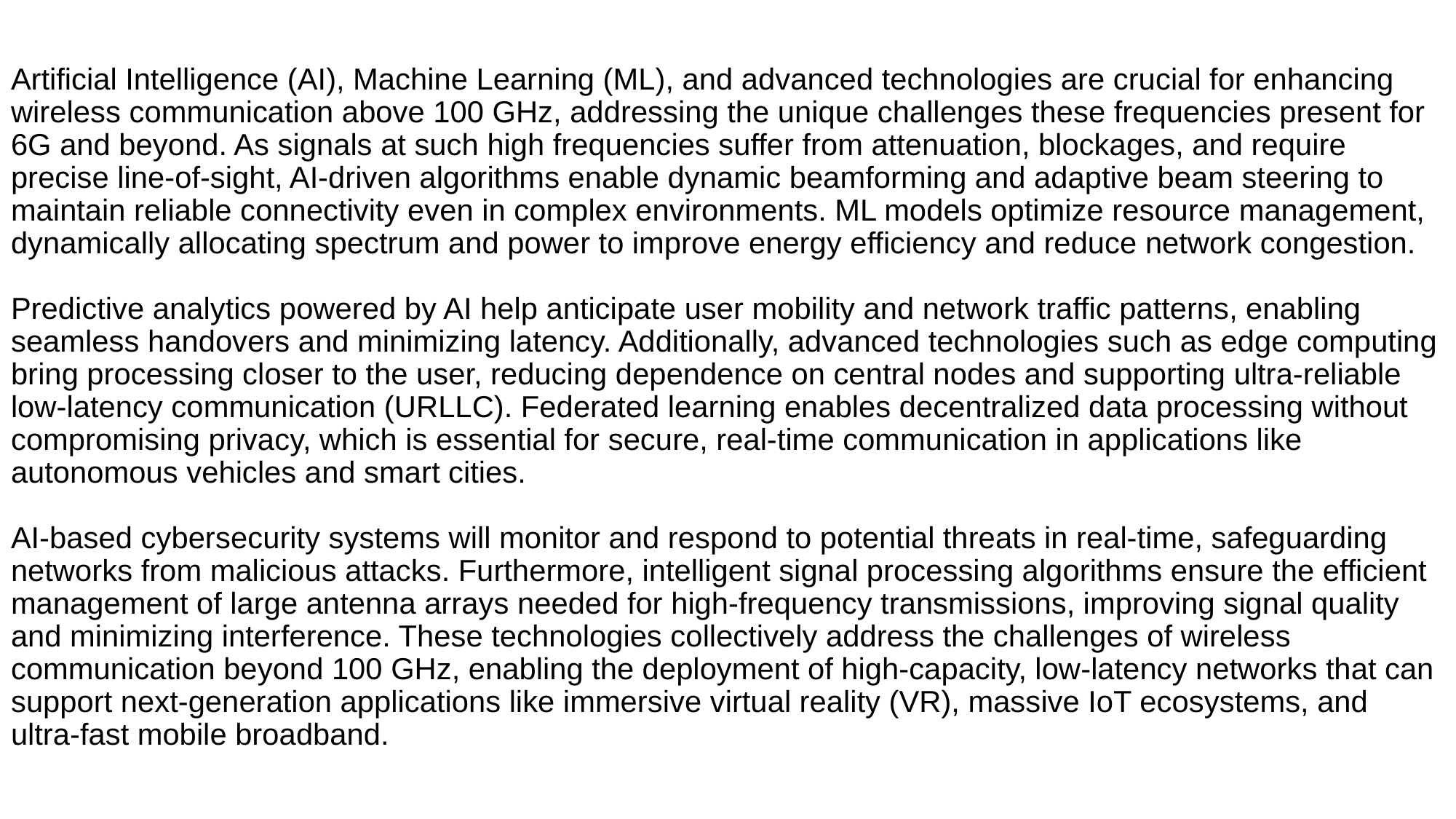

# Artificial Intelligence (AI), Machine Learning (ML), and advanced technologies are crucial for enhancing wireless communication above 100 GHz, addressing the unique challenges these frequencies present for 6G and beyond. As signals at such high frequencies suffer from attenuation, blockages, and require precise line-of-sight, AI-driven algorithms enable dynamic beamforming and adaptive beam steering to maintain reliable connectivity even in complex environments. ML models optimize resource management, dynamically allocating spectrum and power to improve energy efficiency and reduce network congestion. Predictive analytics powered by AI help anticipate user mobility and network traffic patterns, enabling seamless handovers and minimizing latency. Additionally, advanced technologies such as edge computing bring processing closer to the user, reducing dependence on central nodes and supporting ultra-reliable low-latency communication (URLLC). Federated learning enables decentralized data processing without compromising privacy, which is essential for secure, real-time communication in applications like autonomous vehicles and smart cities. AI-based cybersecurity systems will monitor and respond to potential threats in real-time, safeguarding networks from malicious attacks. Furthermore, intelligent signal processing algorithms ensure the efficient management of large antenna arrays needed for high-frequency transmissions, improving signal quality and minimizing interference. These technologies collectively address the challenges of wireless communication beyond 100 GHz, enabling the deployment of high-capacity, low-latency networks that can support next-generation applications like immersive virtual reality (VR), massive IoT ecosystems, and ultra-fast mobile broadband.